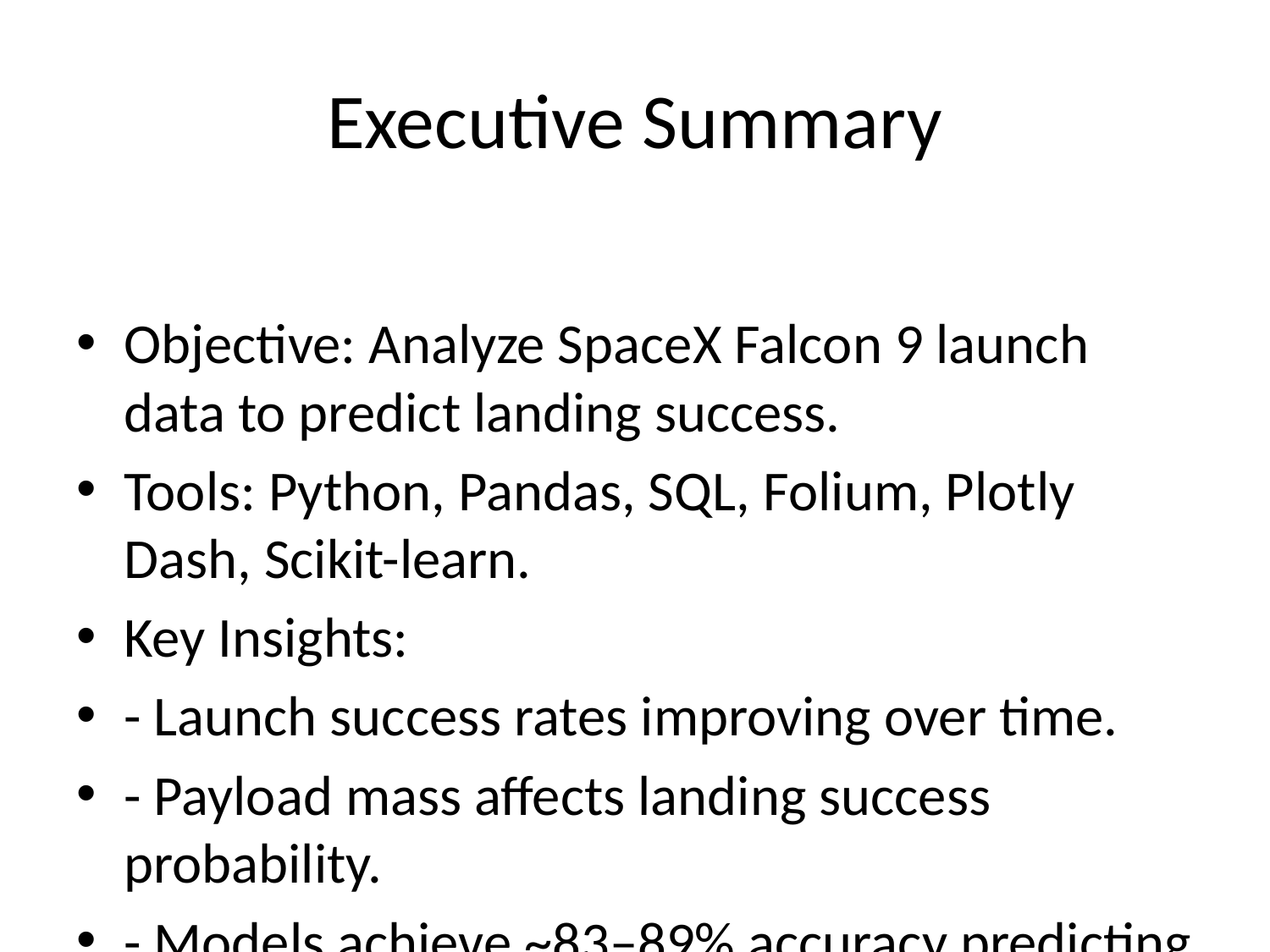

# Executive Summary

Objective: Analyze SpaceX Falcon 9 launch data to predict landing success.
Tools: Python, Pandas, SQL, Folium, Plotly Dash, Scikit-learn.
Key Insights:
- Launch success rates improving over time.
- Payload mass affects landing success probability.
- Models achieve ~83–89% accuracy predicting landing success.